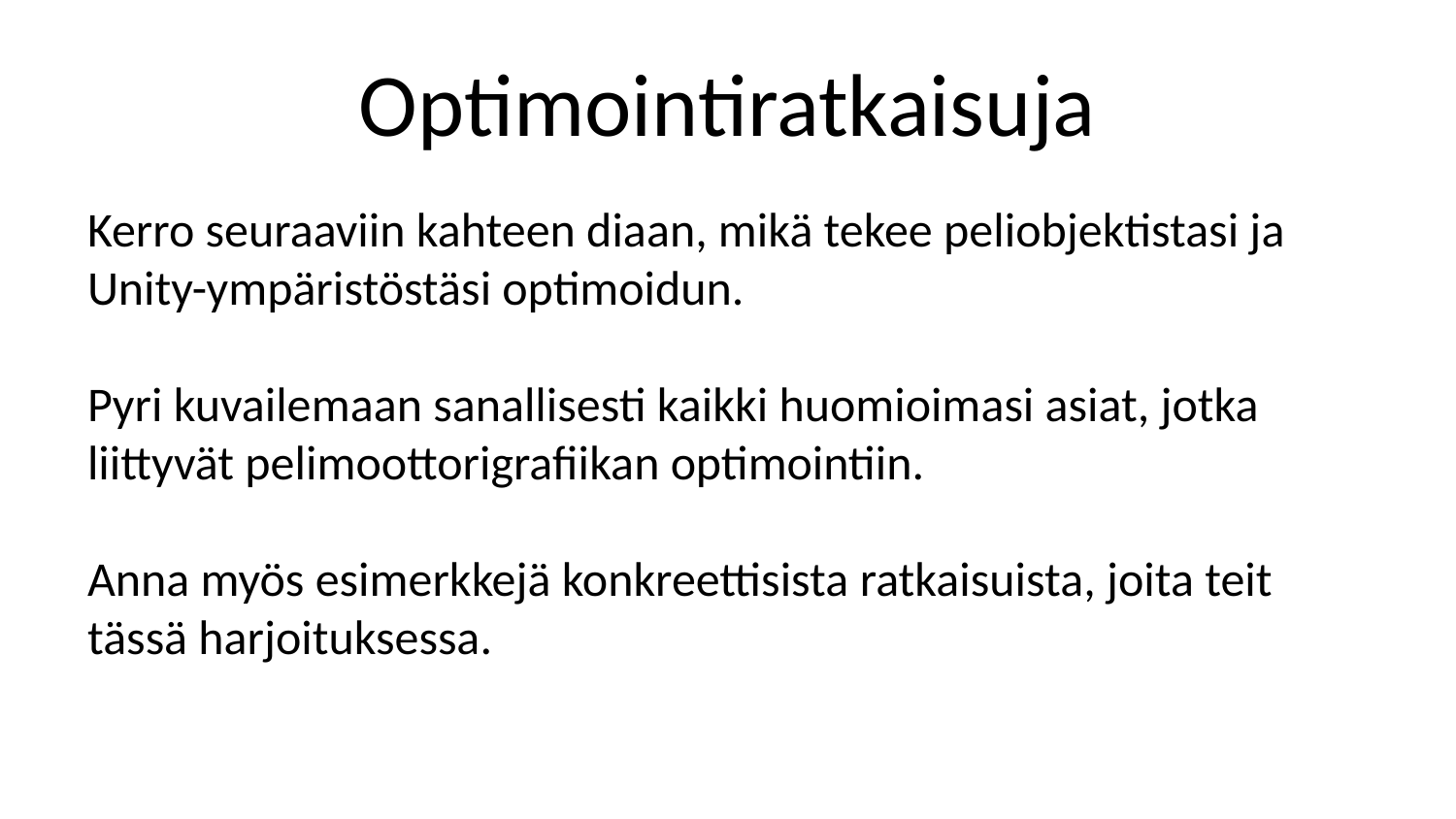

# Optimointiratkaisuja
Kerro seuraaviin kahteen diaan, mikä tekee peliobjektistasi ja Unity-ympäristöstäsi optimoidun.
Pyri kuvailemaan sanallisesti kaikki huomioimasi asiat, jotka liittyvät pelimoottorigrafiikan optimointiin.
Anna myös esimerkkejä konkreettisista ratkaisuista, joita teit tässä harjoituksessa.